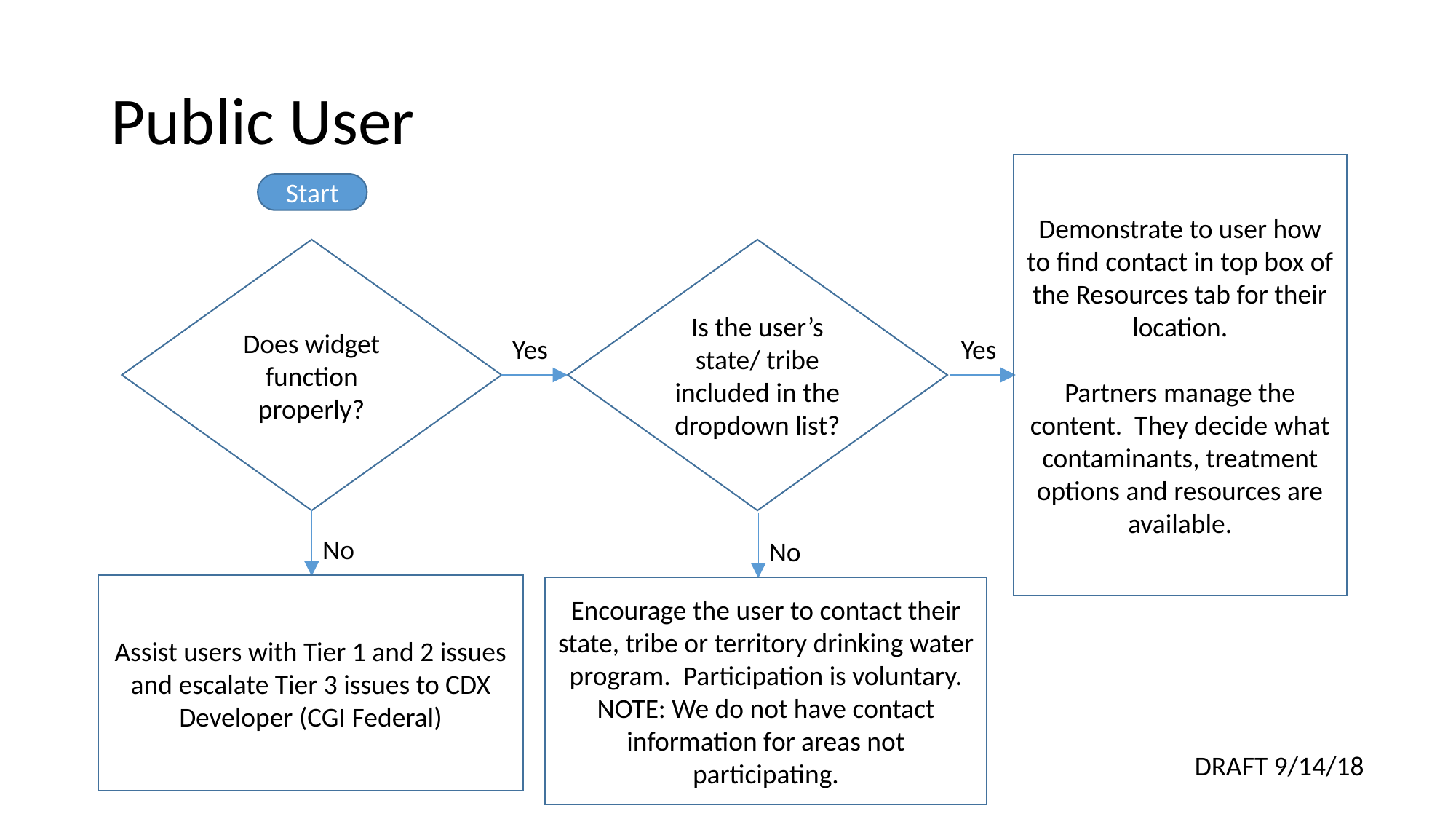

# Public User

Demonstrate to user how to find contact in top box of the Resources tab for their location.

Partners manage the content.  They decide what contaminants, treatment options and resources are available.

Start
Does widget function properly?
Is the user’s state/ tribe included in the dropdown list?
Yes
Yes
No
No
Assist users with Tier 1 and 2 issues and escalate Tier 3 issues to CDX Developer (CGI Federal)
Encourage the user to contact their state, tribe or territory drinking water program.  Participation is voluntary.
NOTE: We do not have contact information for areas not participating.
DRAFT 9/14/18